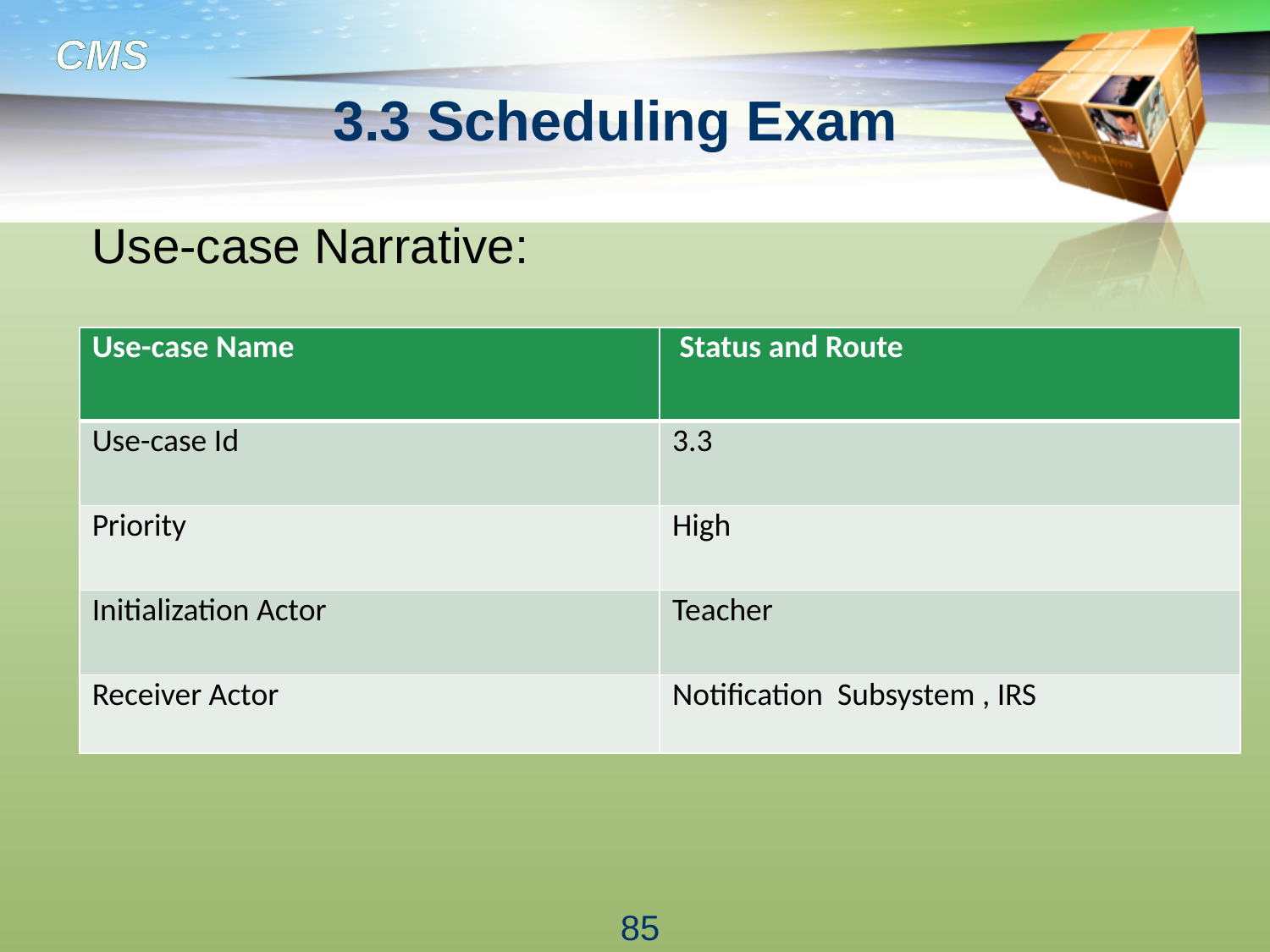

# 3.3 Scheduling Exam
Use-case Narrative:

| Use-case Name | Status and Route |
| --- | --- |
| Use-case Id | 3.3 |
| Priority | High |
| Initialization Actor | Teacher |
| Receiver Actor | Notification Subsystem , IRS |
85